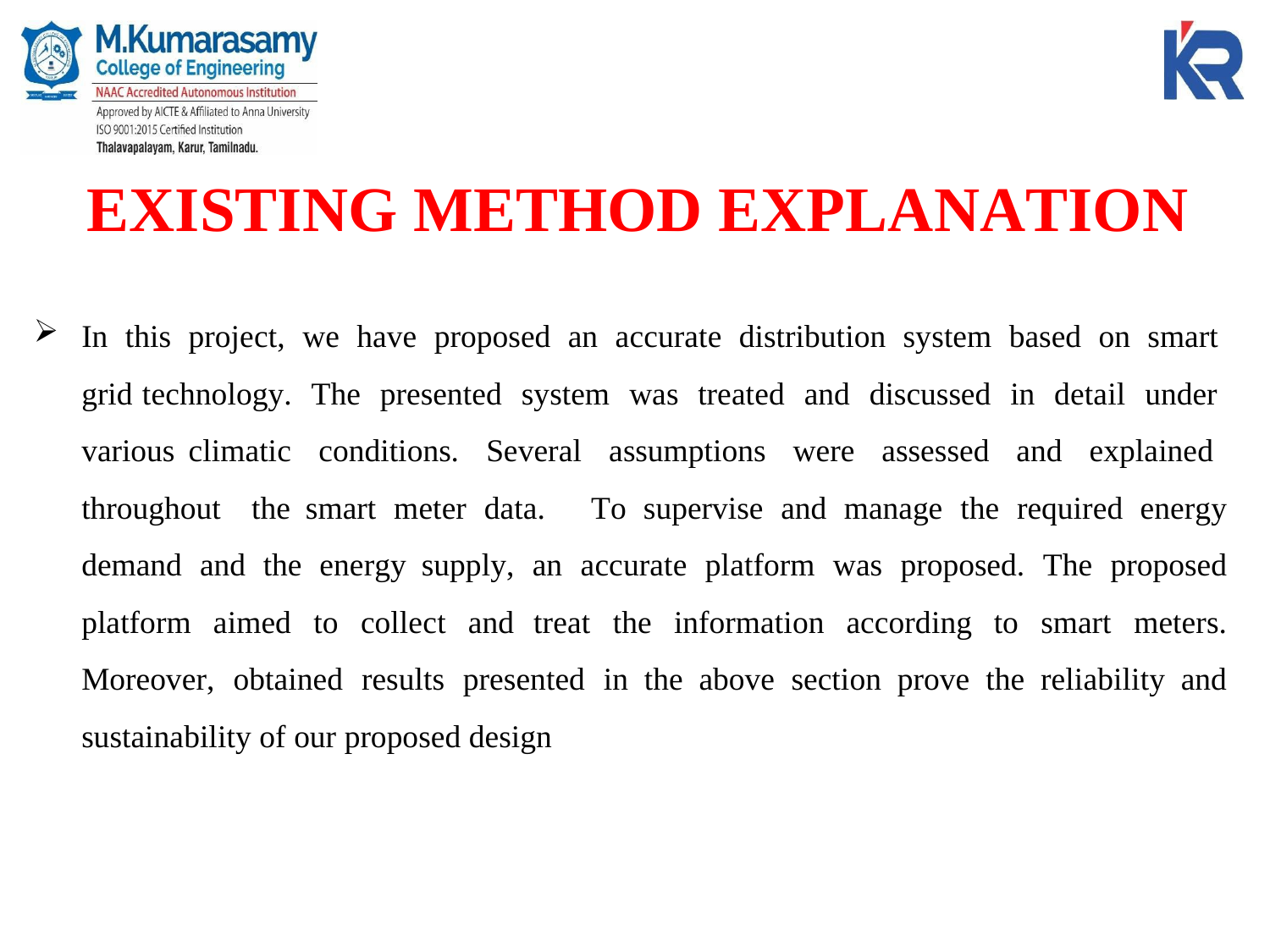

# EXISTING METHOD EXPLANATION
In  this  project,  we  have  proposed  an  accurate  distribution  system  based  on  smart  grid technology.  The  presented  system  was  treated  and  discussed  in  detail  under  various climatic  conditions.  Several  assumptions  were  assessed  and  explained  throughout  the smart meter data.   To supervise and manage the required energy demand and the energy supply, an accurate platform was proposed. The proposed platform aimed to collect and treat the information according to smart meters. Moreover, obtained results presented in the above section prove the reliability and sustainability of our proposed design